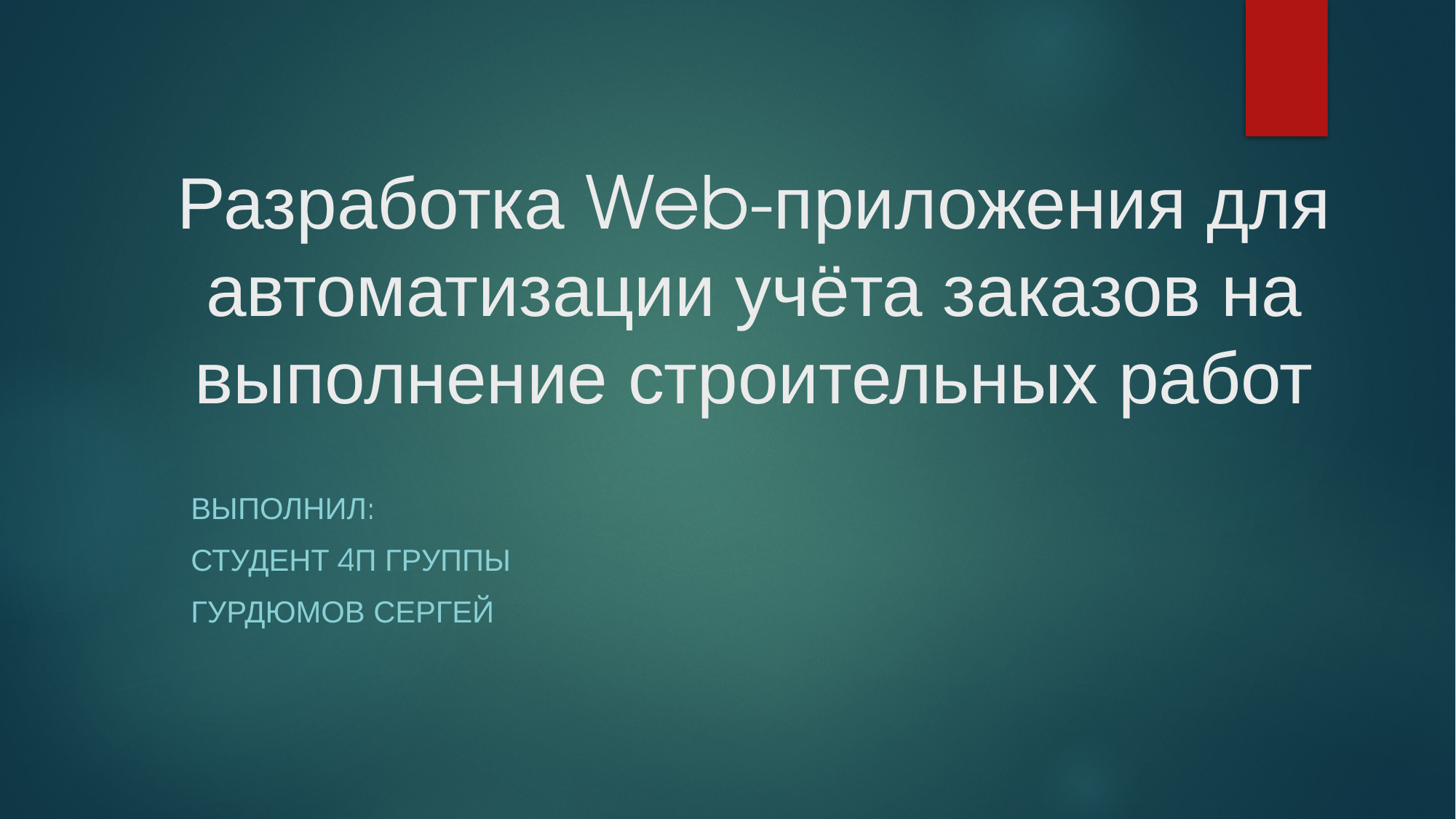

# Разработка Web-приложения для автоматизации учёта заказов на выполнение строительных работ
Выполнил:
студент 4П группы
Гурдюмов Сергей